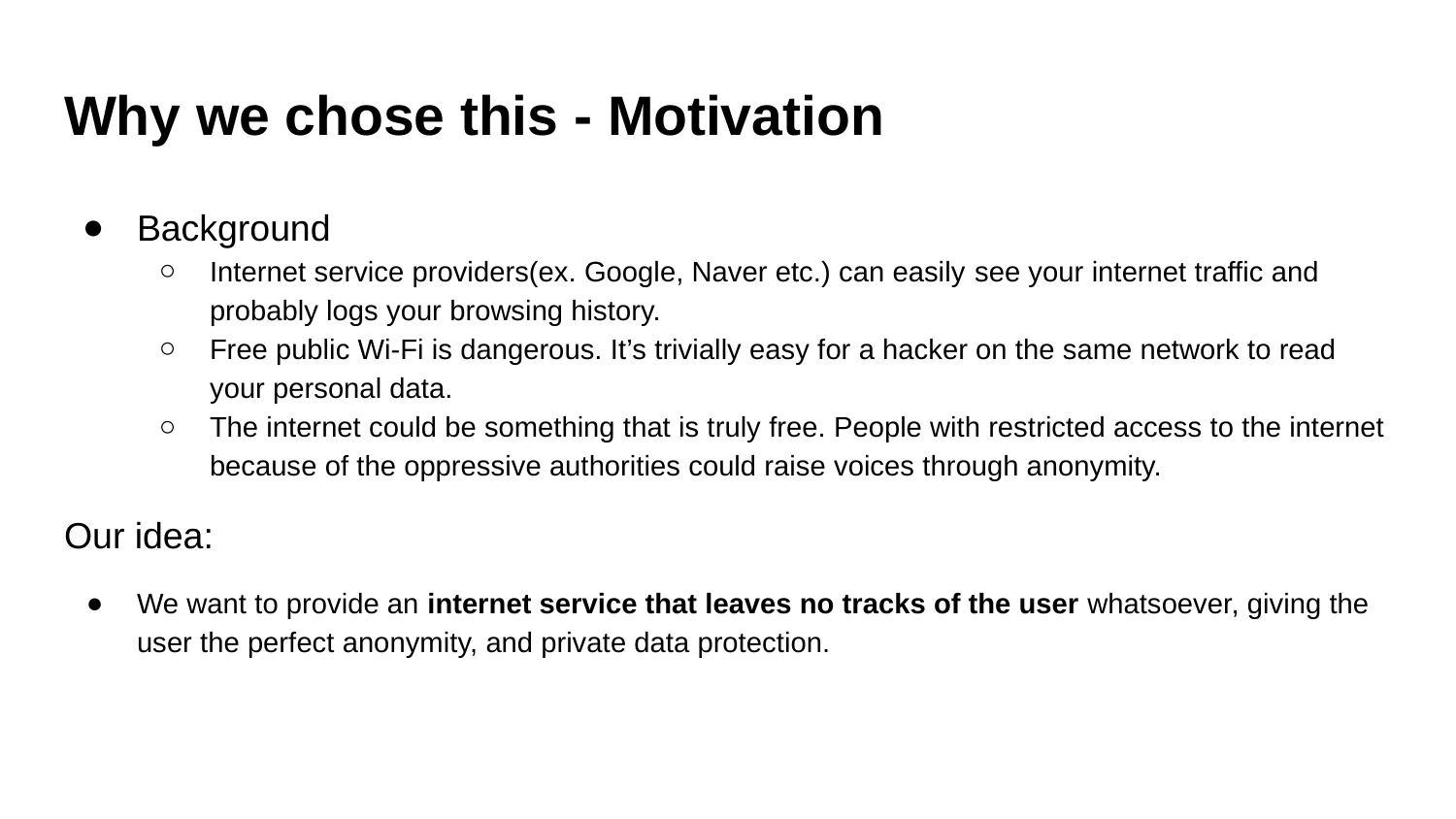

# Why we chose this - Motivation
Background
Internet service providers(ex. Google, Naver etc.) can easily see your internet traffic and probably logs your browsing history.
Free public Wi-Fi is dangerous. It’s trivially easy for a hacker on the same network to read your personal data.
The internet could be something that is truly free. People with restricted access to the internet because of the oppressive authorities could raise voices through anonymity.
Our idea:
We want to provide an internet service that leaves no tracks of the user whatsoever, giving the user the perfect anonymity, and private data protection.